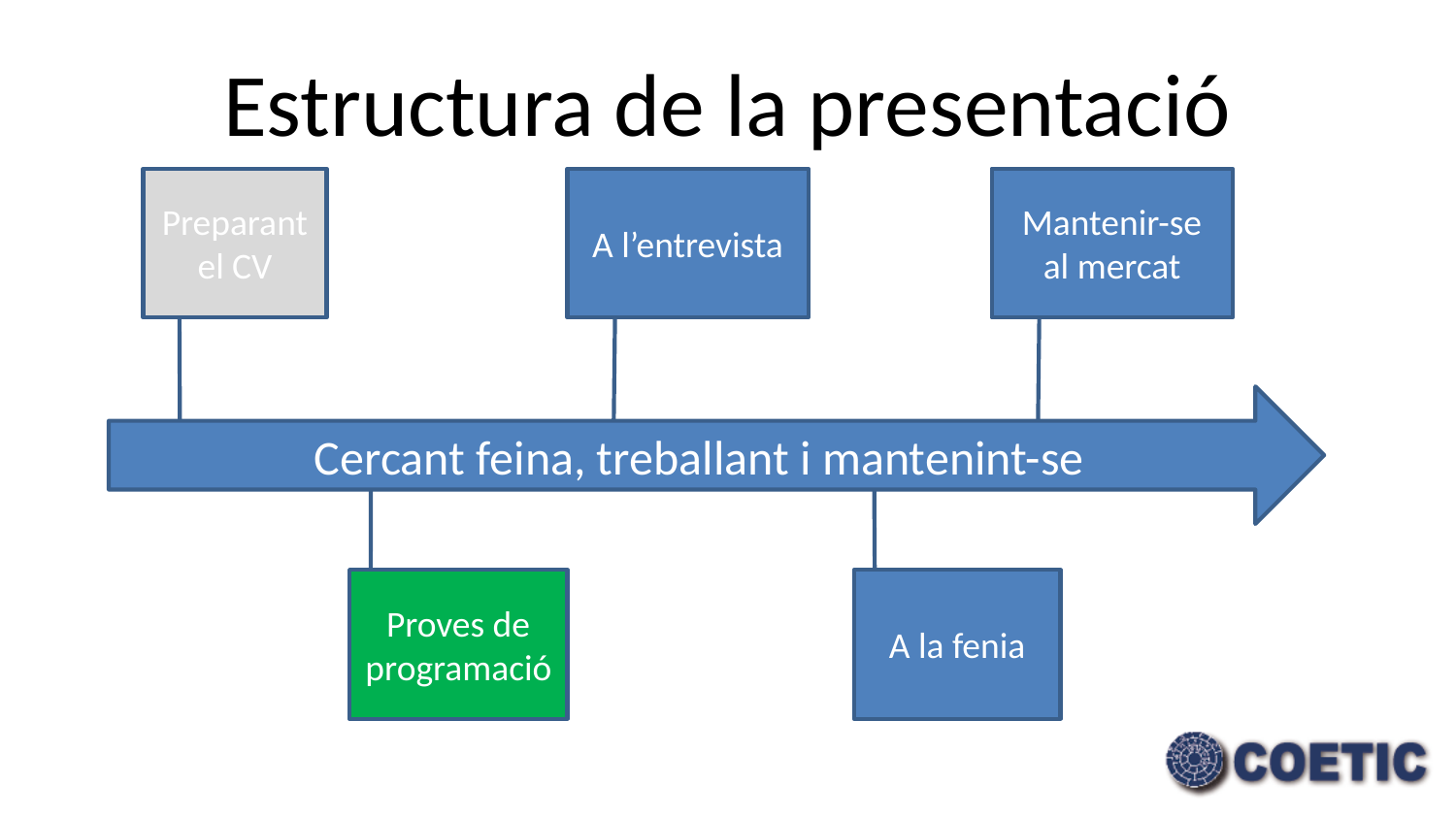

# Estructura de la presentació
Preparant el CV
A l’entrevista
Mantenir-se al mercat
Cercant feina, treballant i mantenint-se
Proves de programació
A la fenia